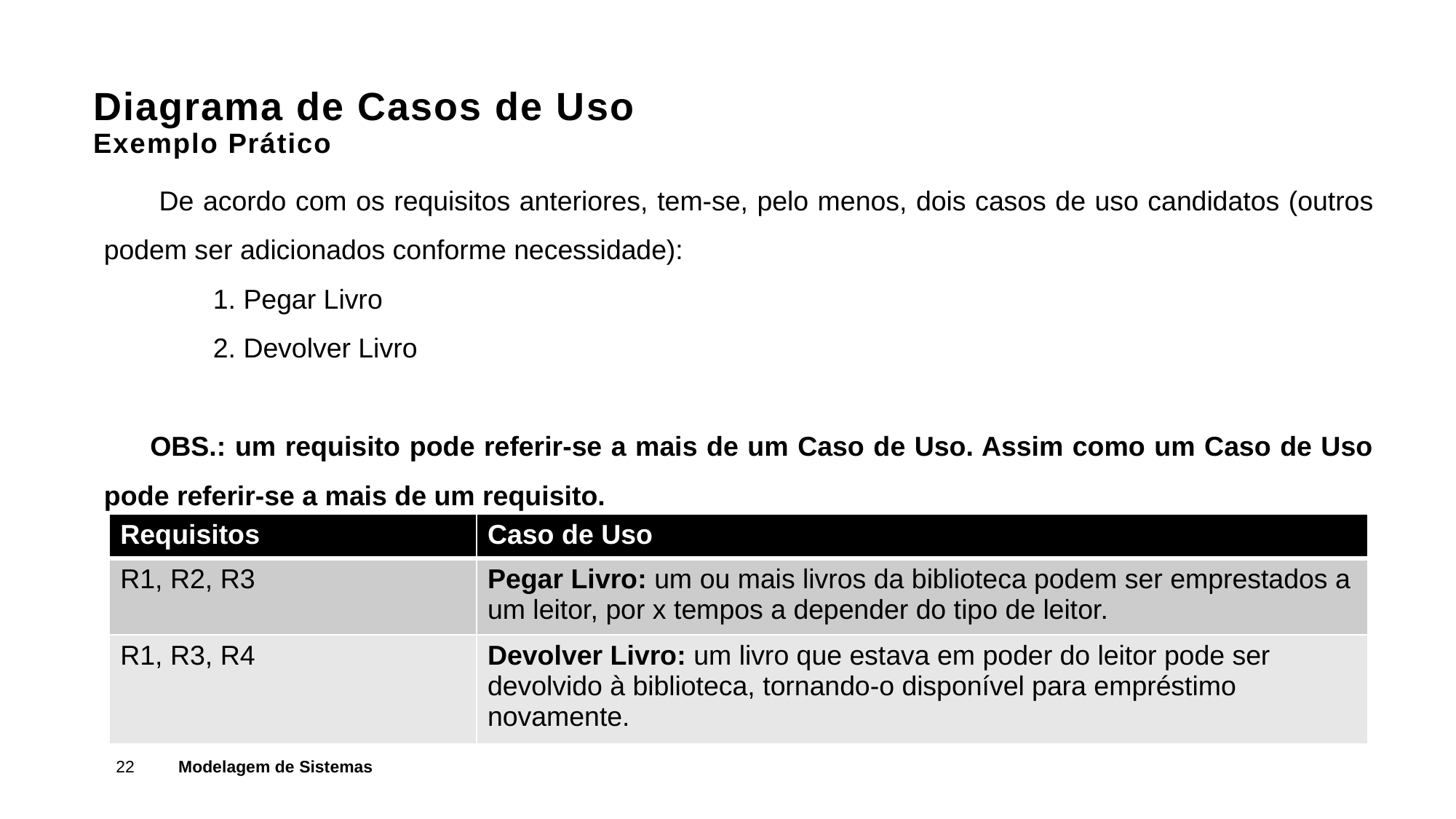

# Diagrama de Casos de Uso Exemplo Prático
      De acordo com os requisitos anteriores, tem-se, pelo menos, dois casos de uso candidatos (outros podem ser adicionados conforme necessidade):
	1. Pegar Livro
	2. Devolver Livro

     OBS.: um requisito pode referir-se a mais de um Caso de Uso. Assim como um Caso de Uso pode referir-se a mais de um requisito.
| Requisitos | Caso de Uso |
| --- | --- |
| R1, R2, R3 | Pegar Livro: um ou mais livros da biblioteca podem ser emprestados a um leitor, por x tempos a depender do tipo de leitor. |
| R1, R3, R4 | Devolver Livro: um livro que estava em poder do leitor pode ser devolvido à biblioteca, tornando-o disponível para empréstimo novamente. |
22
Modelagem de Sistemas